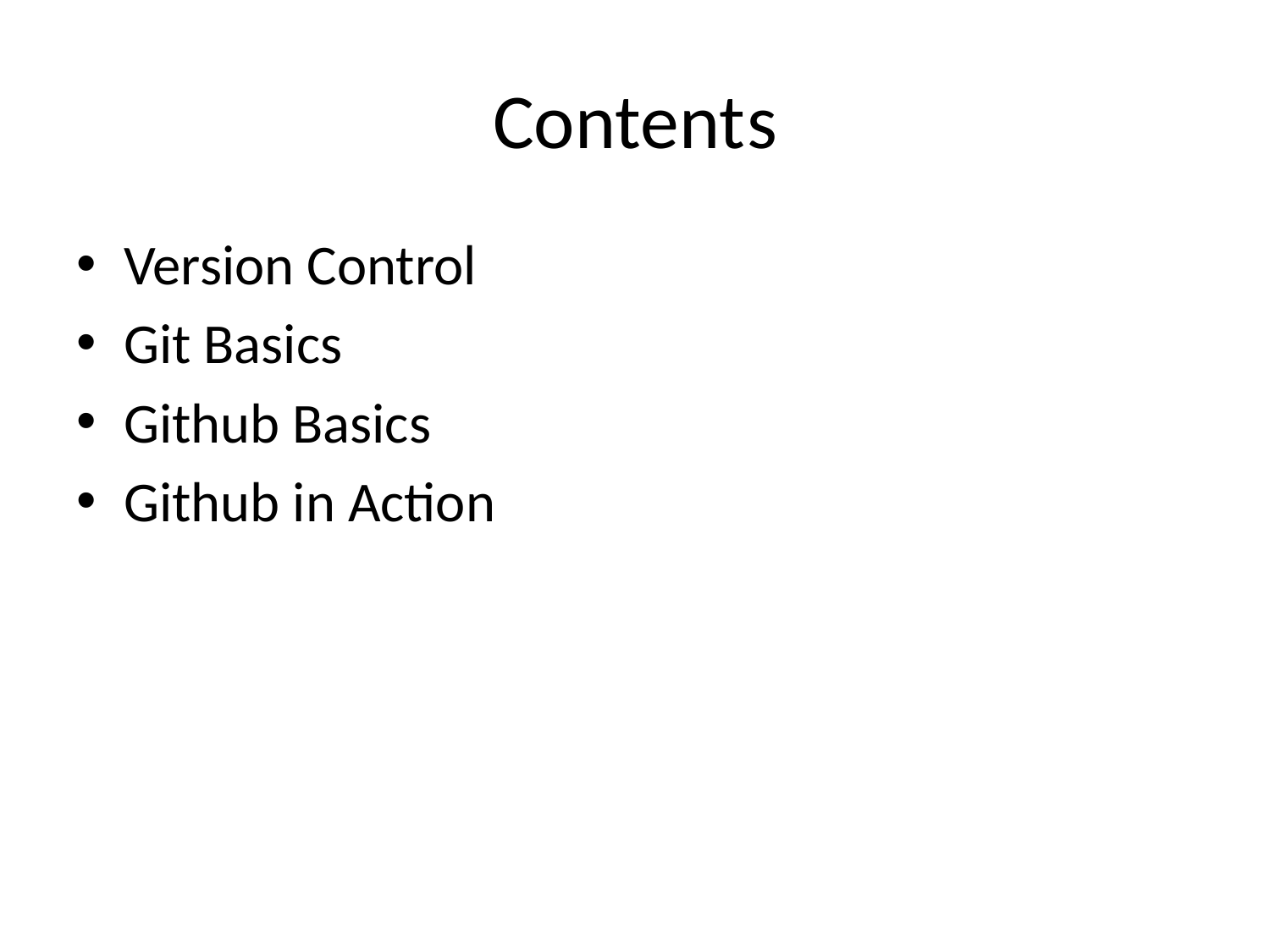

# Content	s
Version Control
Git Basics
Github Basics
Github in Action